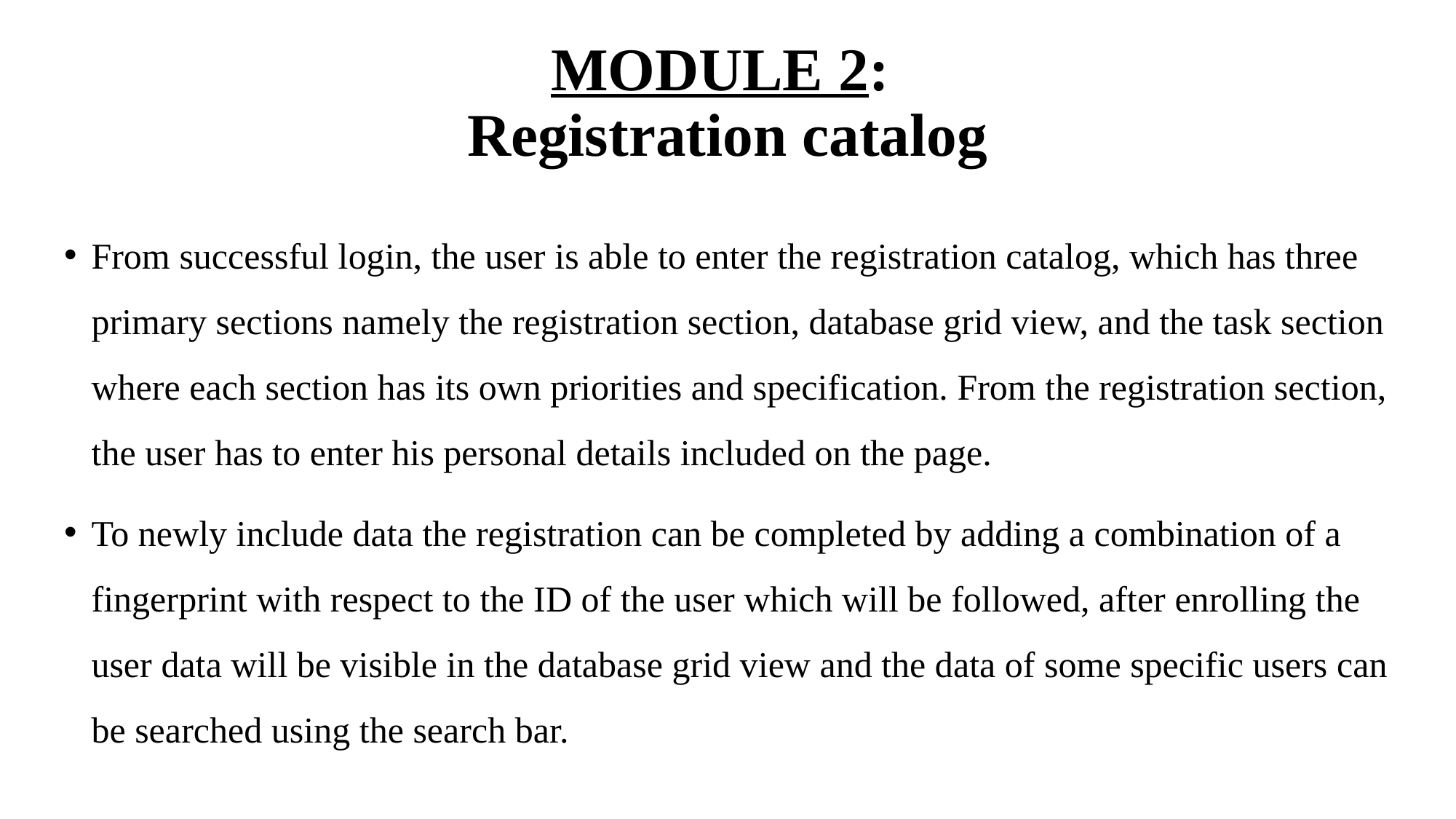

# MODULE 2: Registration catalog
From successful login, the user is able to enter the registration catalog, which has three primary sections namely the registration section, database grid view, and the task section where each section has its own priorities and specification. From the registration section, the user has to enter his personal details included on the page.
To newly include data the registration can be completed by adding a combination of a fingerprint with respect to the ID of the user which will be followed, after enrolling the user data will be visible in the database grid view and the data of some specific users can be searched using the search bar.